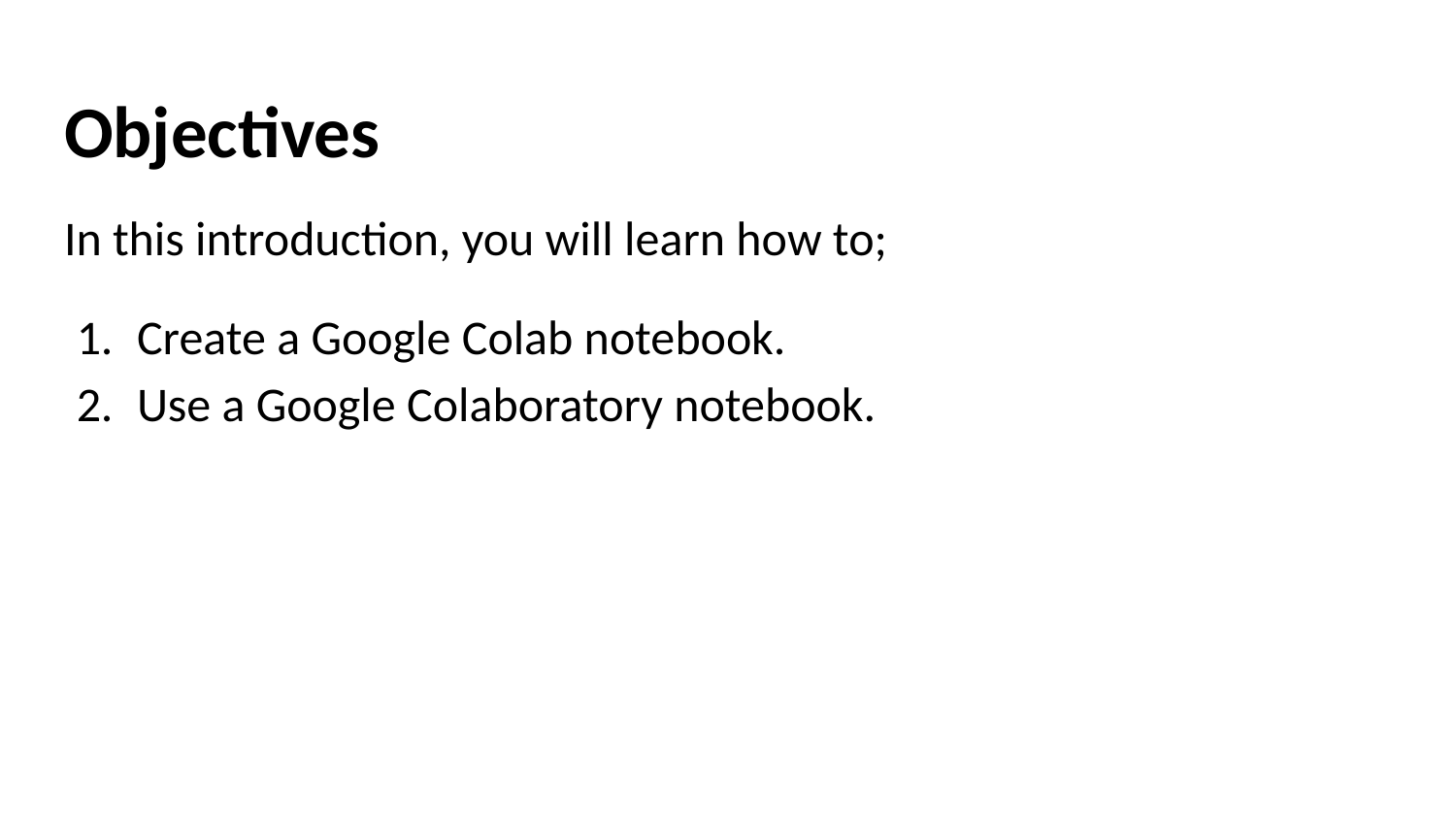

# Objectives
In this introduction, you will learn how to;
Create a Google Colab notebook.
Use a Google Colaboratory notebook.